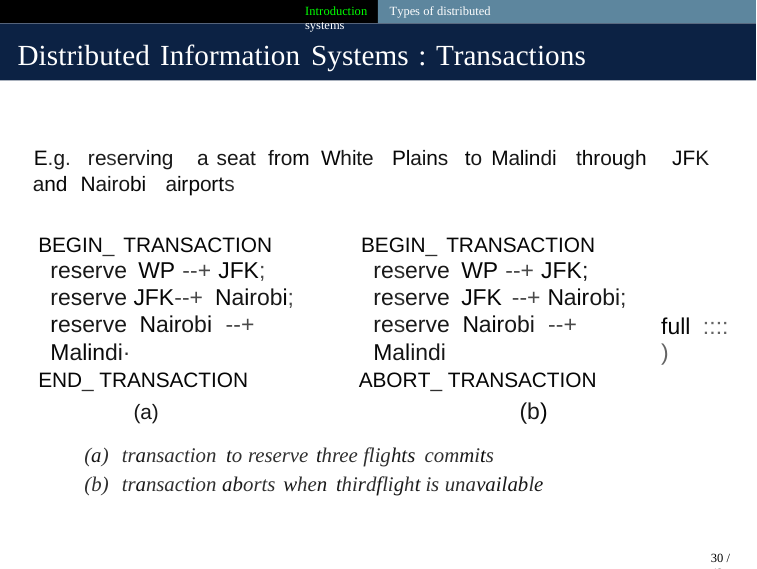

Introduction      Types of distributed systems

Distributed Information Systems : Transactions
E.g.   reserving    a seat  from  White   Plains  to Malindi   through
and  Nairobi   airports
JFK
BEGIN_ TRANSACTION
reserve WP --+ JFK; reserve JFK--+ Nairobi; reserve Nairobi  --+ Malindi·
END_ TRANSACTION
(a)
BEGIN_ TRANSACTION
reserve WP --+ JFK; reserve JFK --+ Nairobi; reserve Nairobi  --+ Malindi
ABORT_ TRANSACTION
(b)
full ::::)
(a)  transaction to reserve three flights commits
(b)  transaction aborts when thirdflight is unavailable
30 / 42